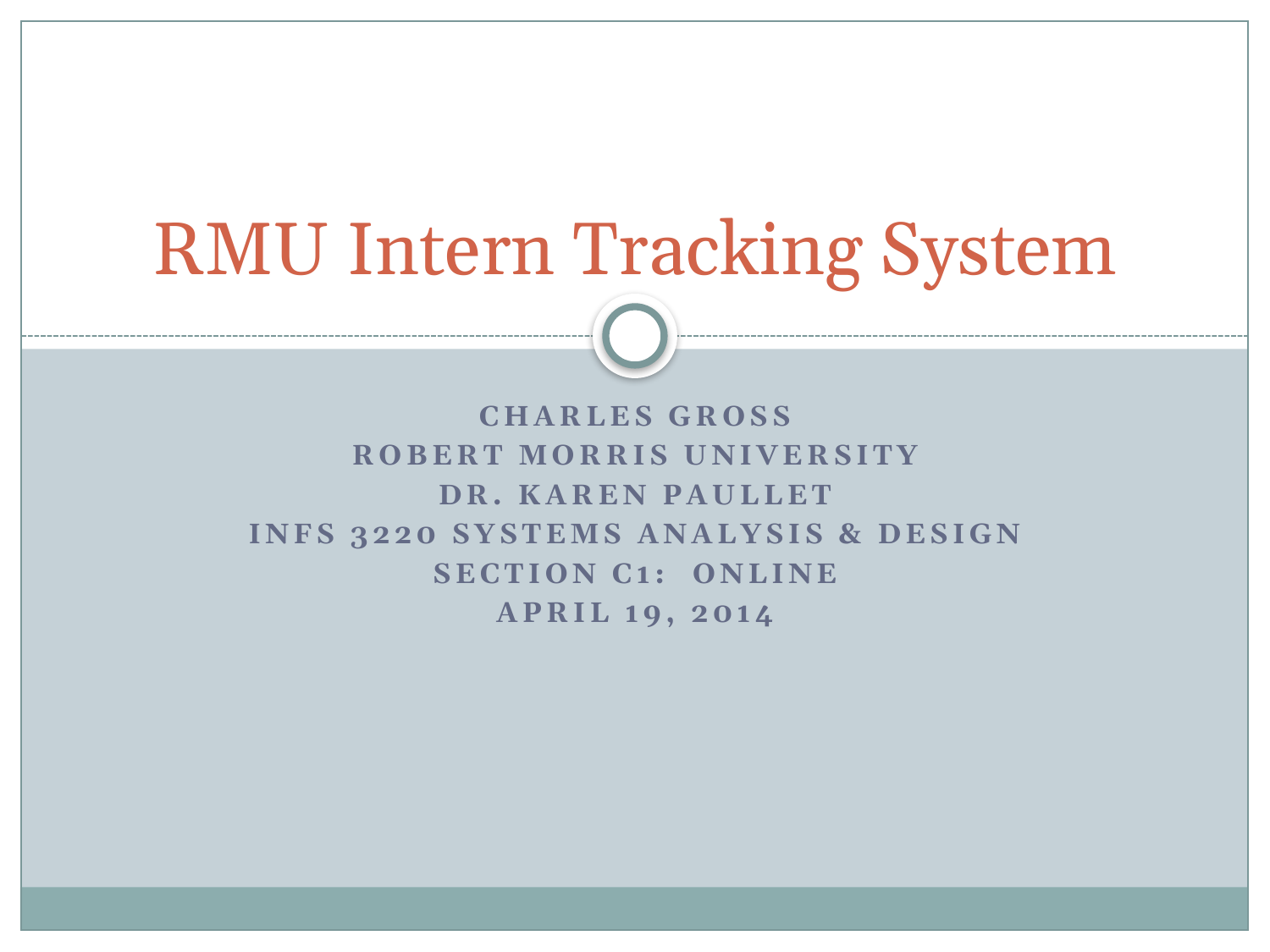

# RMU Intern Tracking System
Charles Gross
Robert Morris University
Dr. Karen Paullet
INFS 3220 Systems Analysis & Design
Section C1:  Online
April 19, 2014